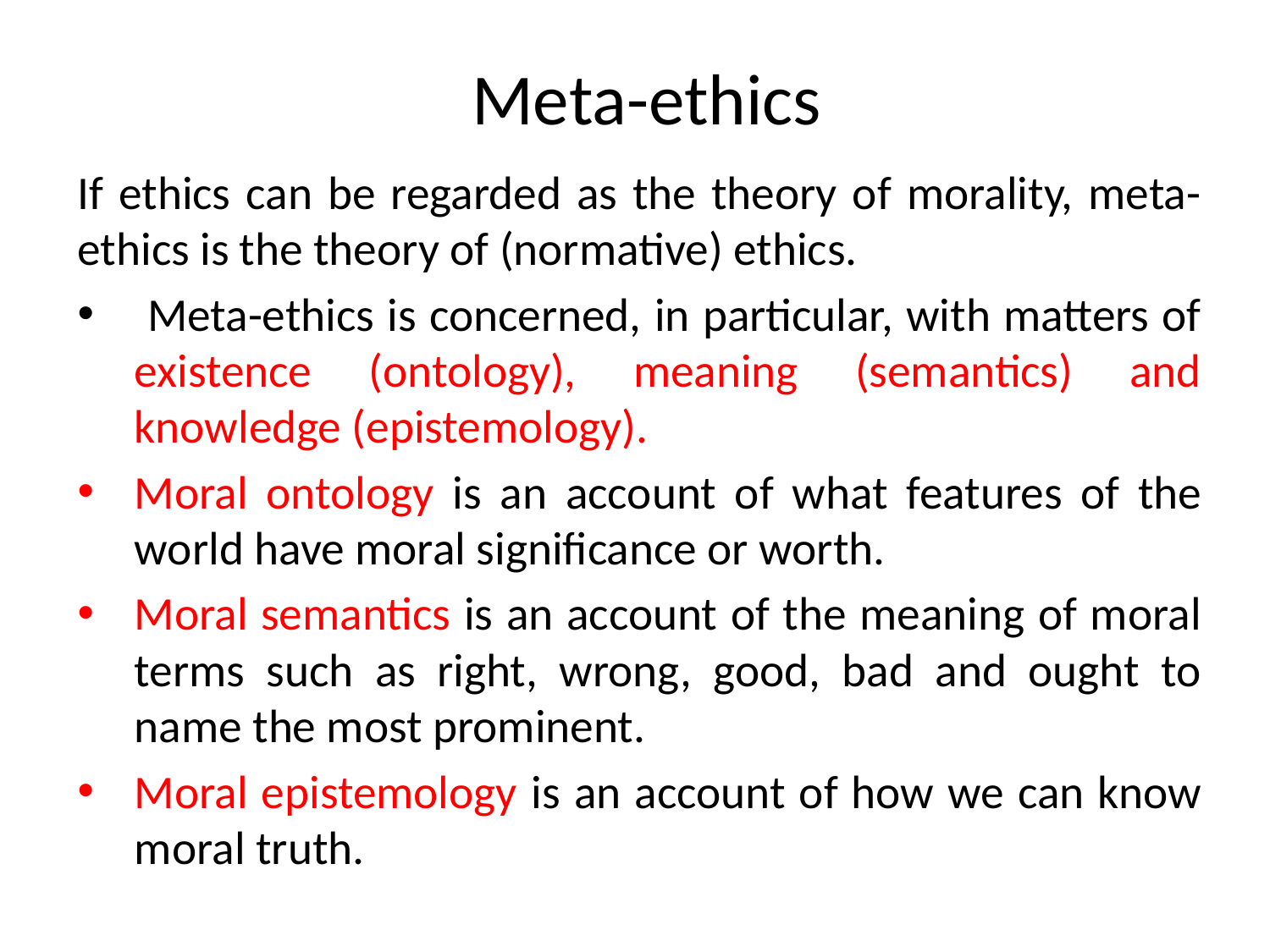

# Meta-ethics
If ethics can be regarded as the theory of morality, meta-ethics is the theory of (normative) ethics.
 Meta-ethics is concerned, in particular, with matters of existence (ontology), meaning (semantics) and knowledge (epistemology).
Moral ontology is an account of what features of the world have moral significance or worth.
Moral semantics is an account of the meaning of moral terms such as right, wrong, good, bad and ought to name the most prominent.
Moral epistemology is an account of how we can know moral truth.